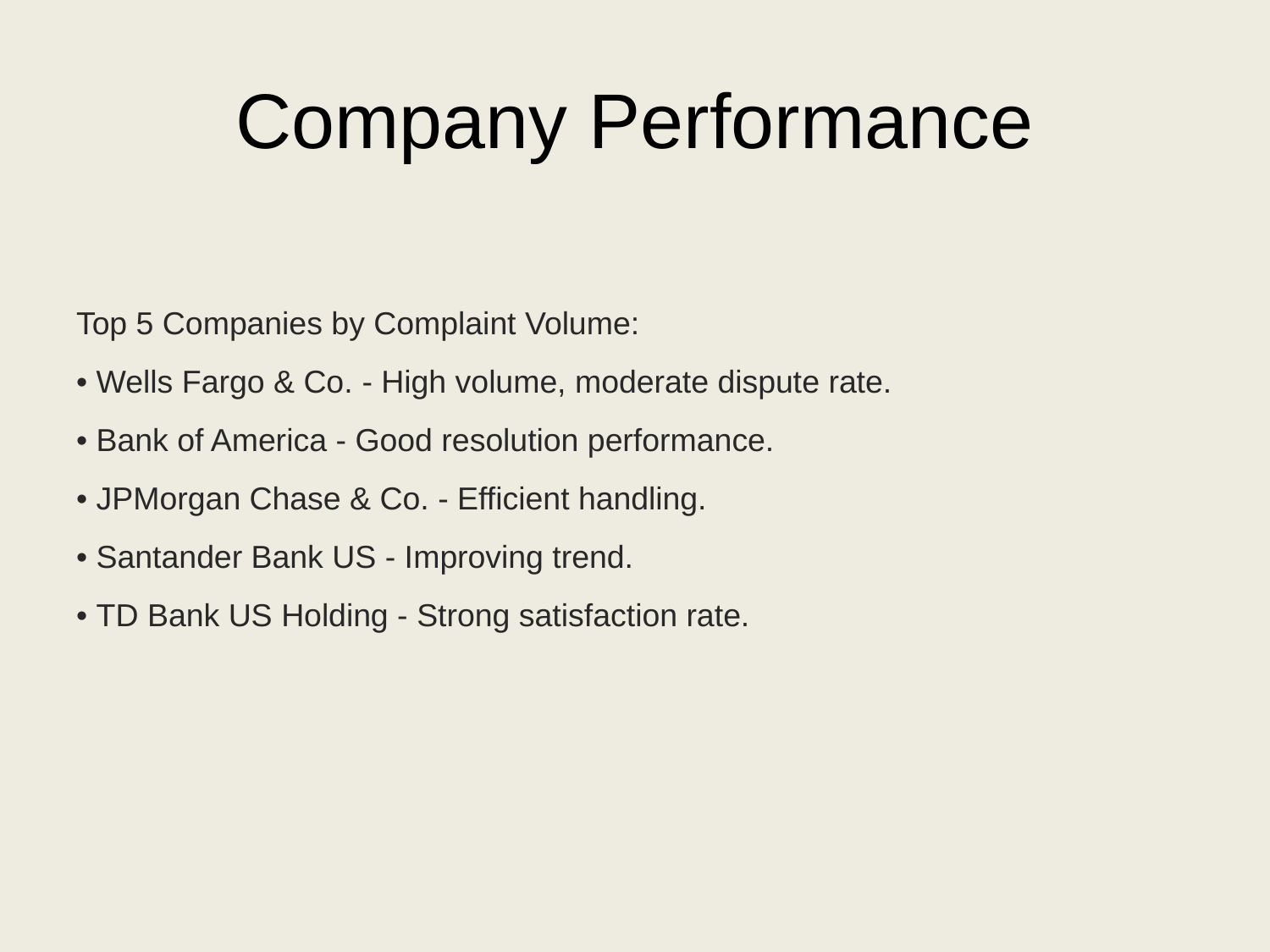

# Company Performance

Top 5 Companies by Complaint Volume:
• Wells Fargo & Co. - High volume, moderate dispute rate.
• Bank of America - Good resolution performance.
• JPMorgan Chase & Co. - Efficient handling.
• Santander Bank US - Improving trend.
• TD Bank US Holding - Strong satisfaction rate.